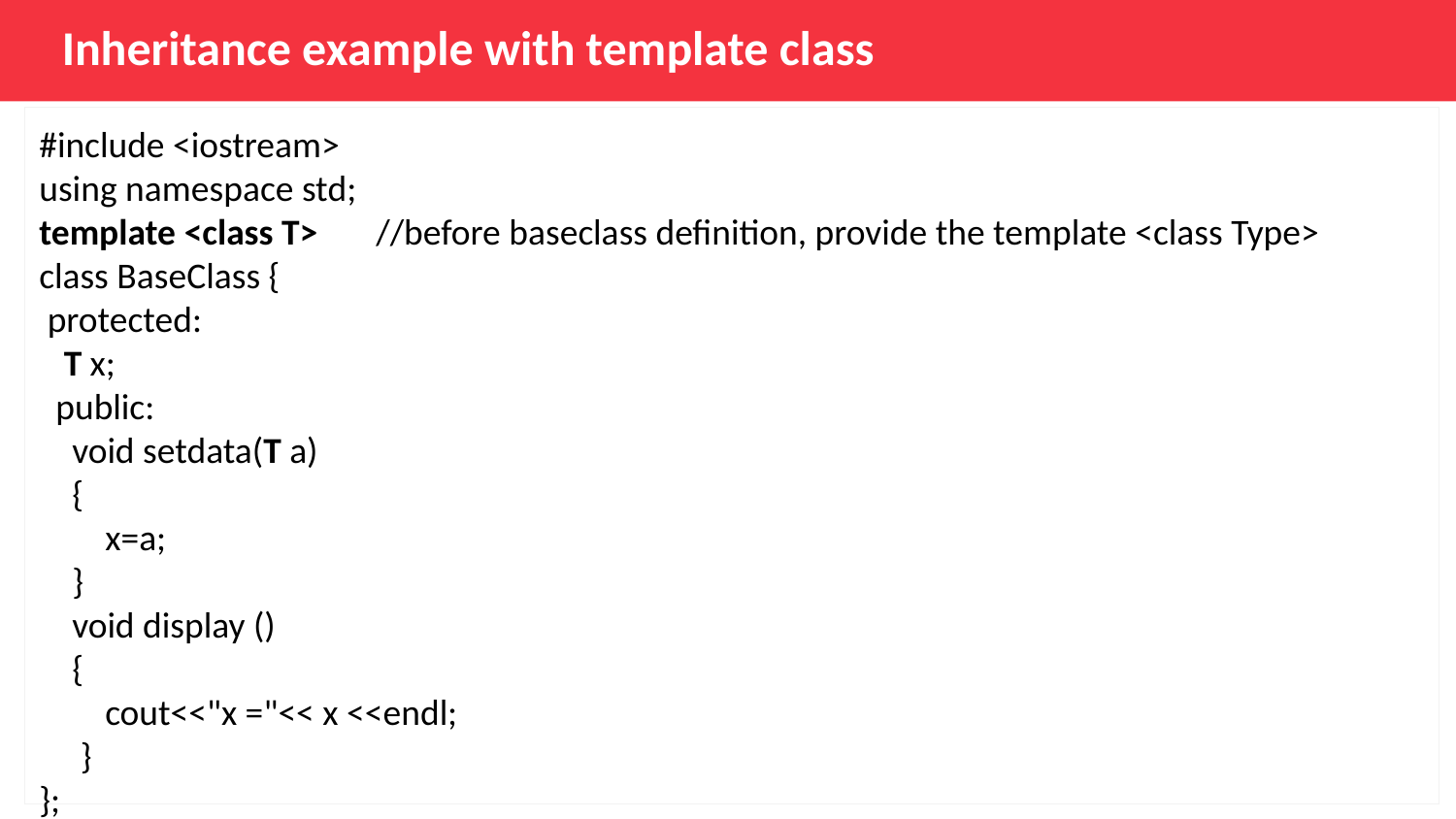

Inheritance example with template class
#include <iostream>
using namespace std;
template <class T>       //before baseclass definition, provide the template <class Type>
class BaseClass {
 protected:
   T x;
  public:
    void setdata(T a)
    {
        x=a;
    }
    void display ()
    {
        cout<<"x ="<< x <<endl;
     }
};